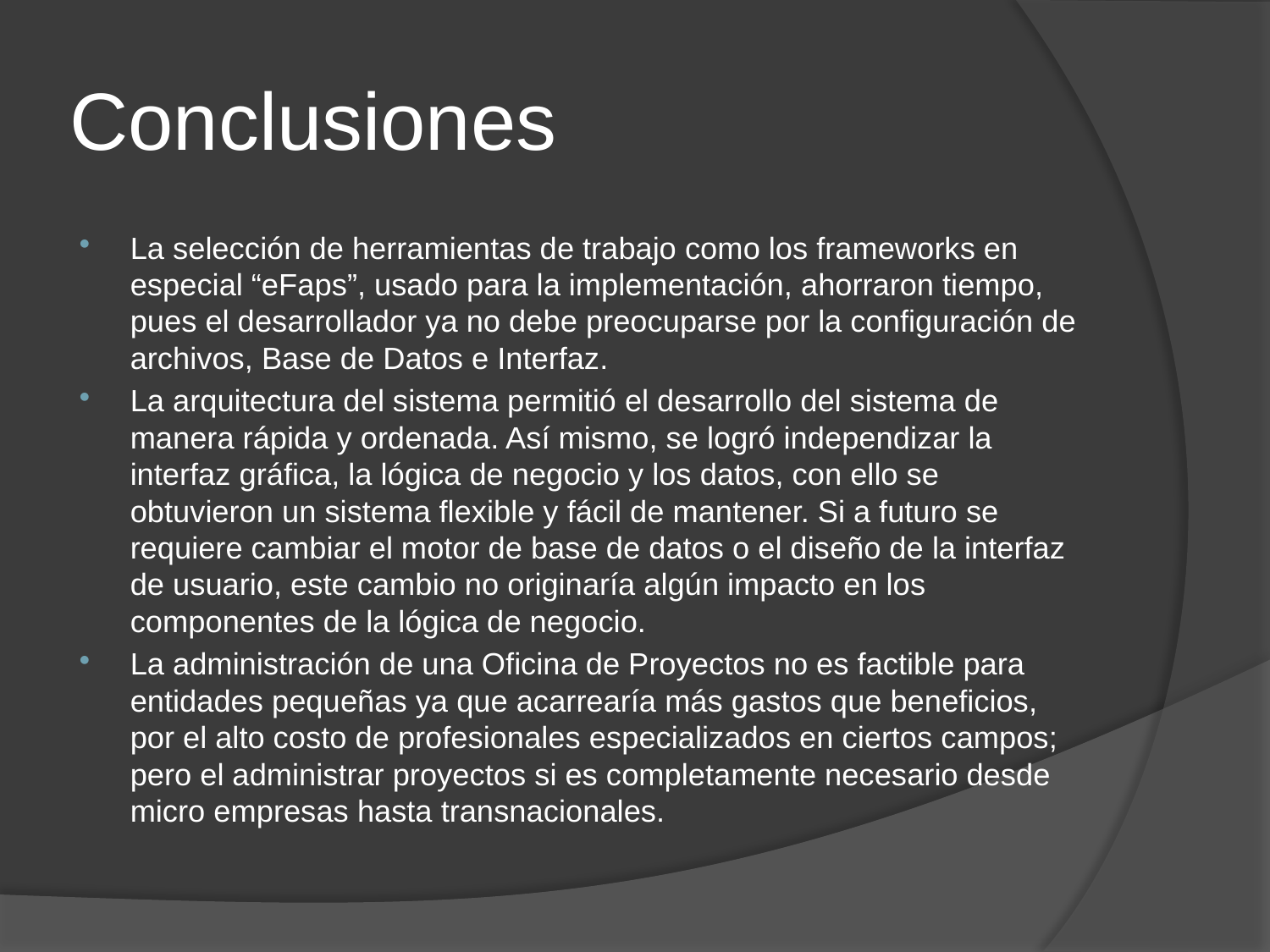

# Conclusiones
La selección de herramientas de trabajo como los frameworks en especial “eFaps”, usado para la implementación, ahorraron tiempo, pues el desarrollador ya no debe preocuparse por la configuración de archivos, Base de Datos e Interfaz.
La arquitectura del sistema permitió el desarrollo del sistema de manera rápida y ordenada. Así mismo, se logró independizar la interfaz gráfica, la lógica de negocio y los datos, con ello se obtuvieron un sistema flexible y fácil de mantener. Si a futuro se requiere cambiar el motor de base de datos o el diseño de la interfaz de usuario, este cambio no originaría algún impacto en los componentes de la lógica de negocio.
La administración de una Oficina de Proyectos no es factible para entidades pequeñas ya que acarrearía más gastos que beneficios, por el alto costo de profesionales especializados en ciertos campos; pero el administrar proyectos si es completamente necesario desde micro empresas hasta transnacionales.